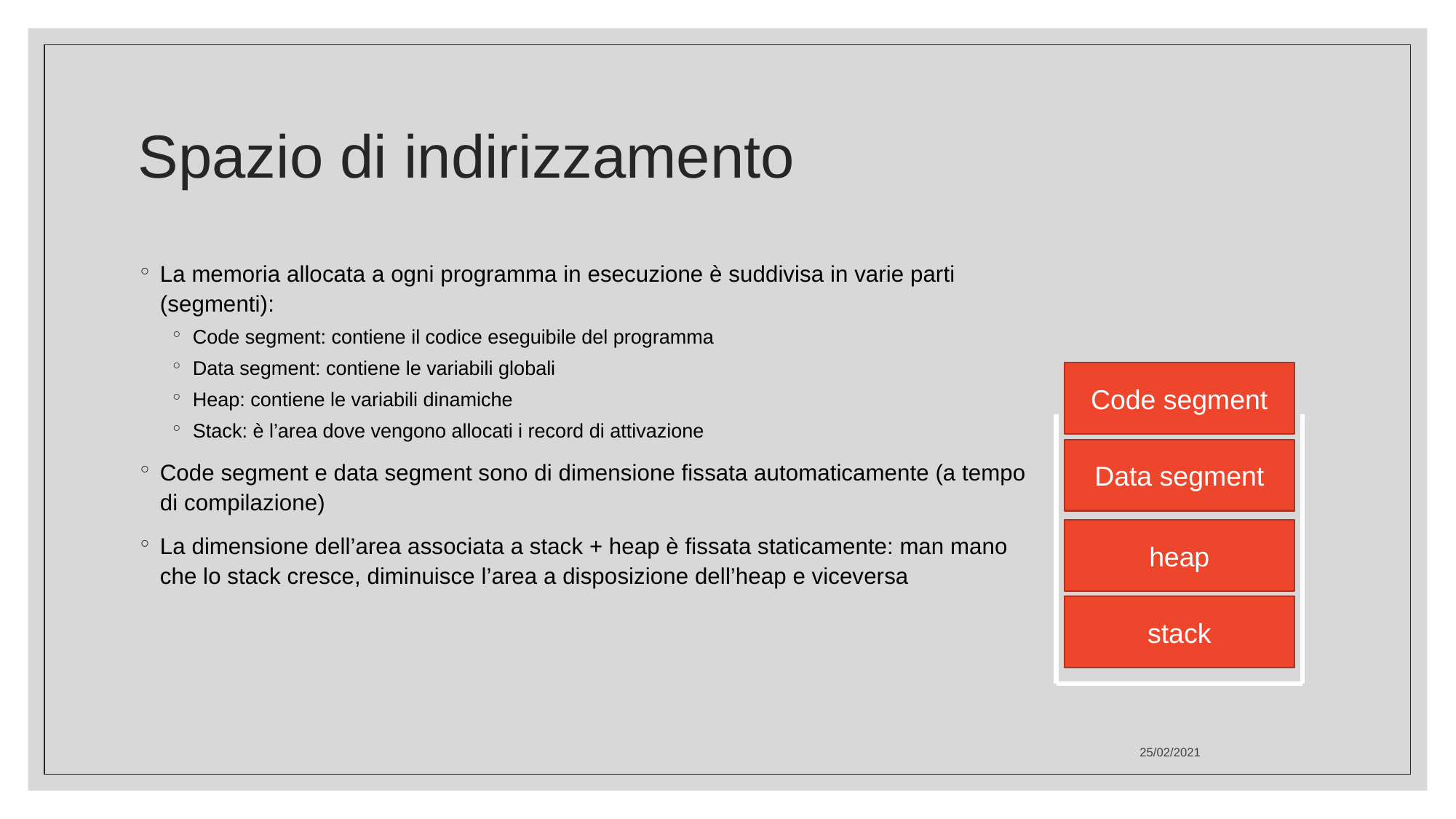

# Spazio di indirizzamento
La memoria allocata a ogni programma in esecuzione è suddivisa in varie parti (segmenti):
Code segment: contiene il codice eseguibile del programma
Data segment: contiene le variabili globali
Heap: contiene le variabili dinamiche
Stack: è l’area dove vengono allocati i record di attivazione
Code segment e data segment sono di dimensione fissata automaticamente (a tempo di compilazione)
La dimensione dell’area associata a stack + heap è fissata staticamente: man mano che lo stack cresce, diminuisce l’area a disposizione dell’heap e viceversa
Code segment
Data segment
heap
stack
25/02/2021